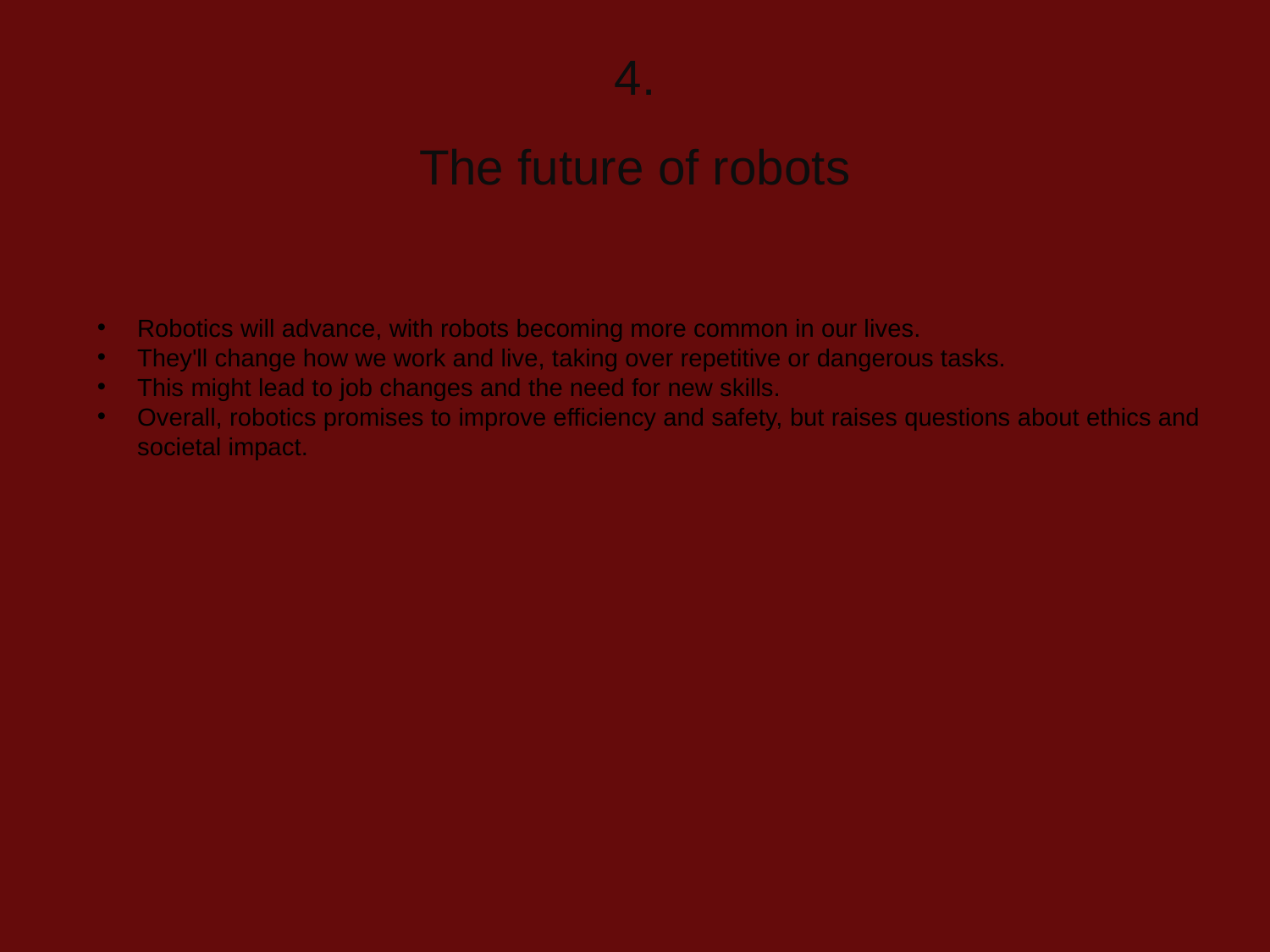

4.
The future of robots
Robotics will advance, with robots becoming more common in our lives.
They'll change how we work and live, taking over repetitive or dangerous tasks.
This might lead to job changes and the need for new skills.
Overall, robotics promises to improve efficiency and safety, but raises questions about ethics and societal impact.